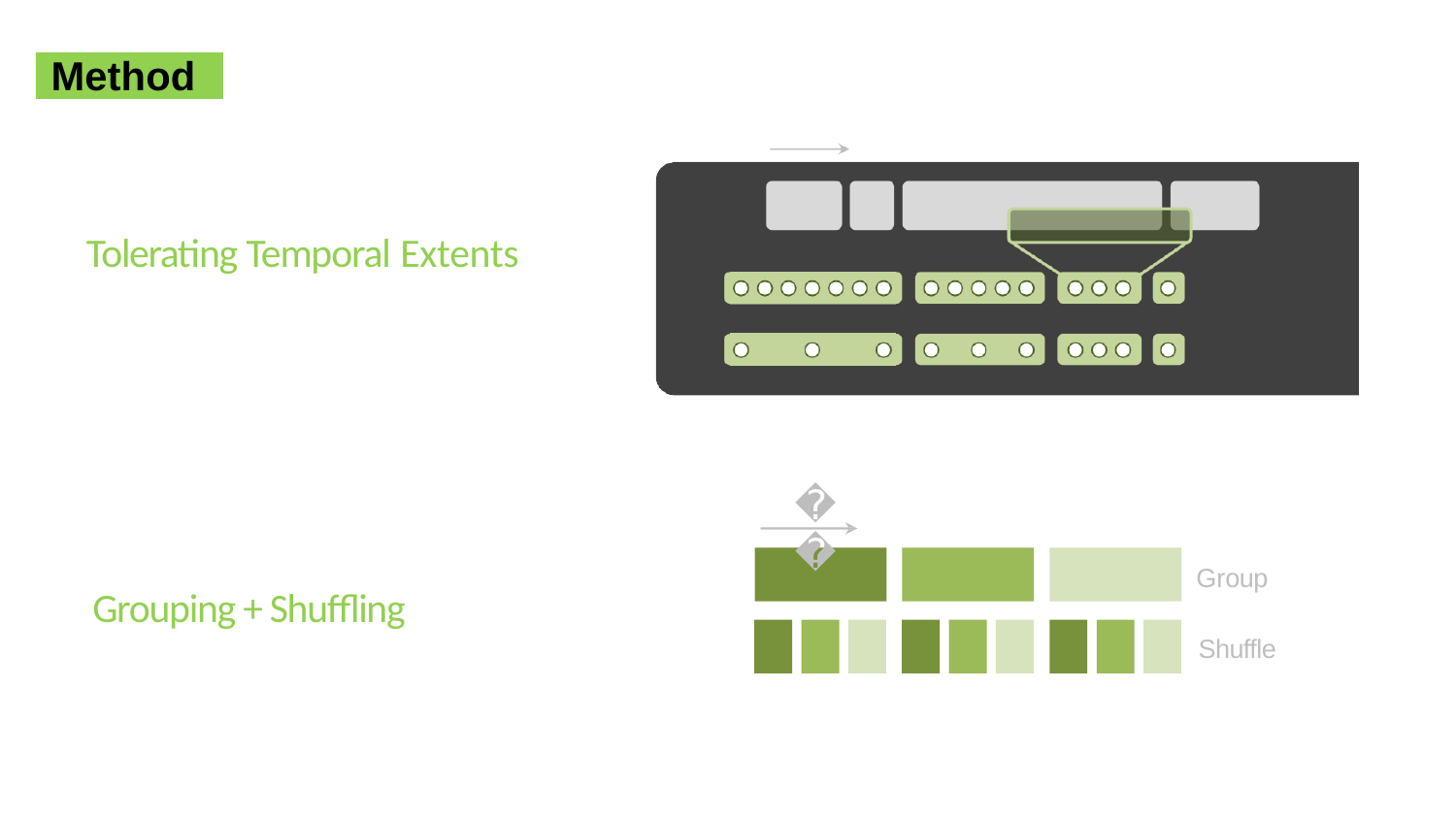

Method

# Tolerating Temporal Extents
𝐶

Group
Grouping + Shuffling

Shuffle